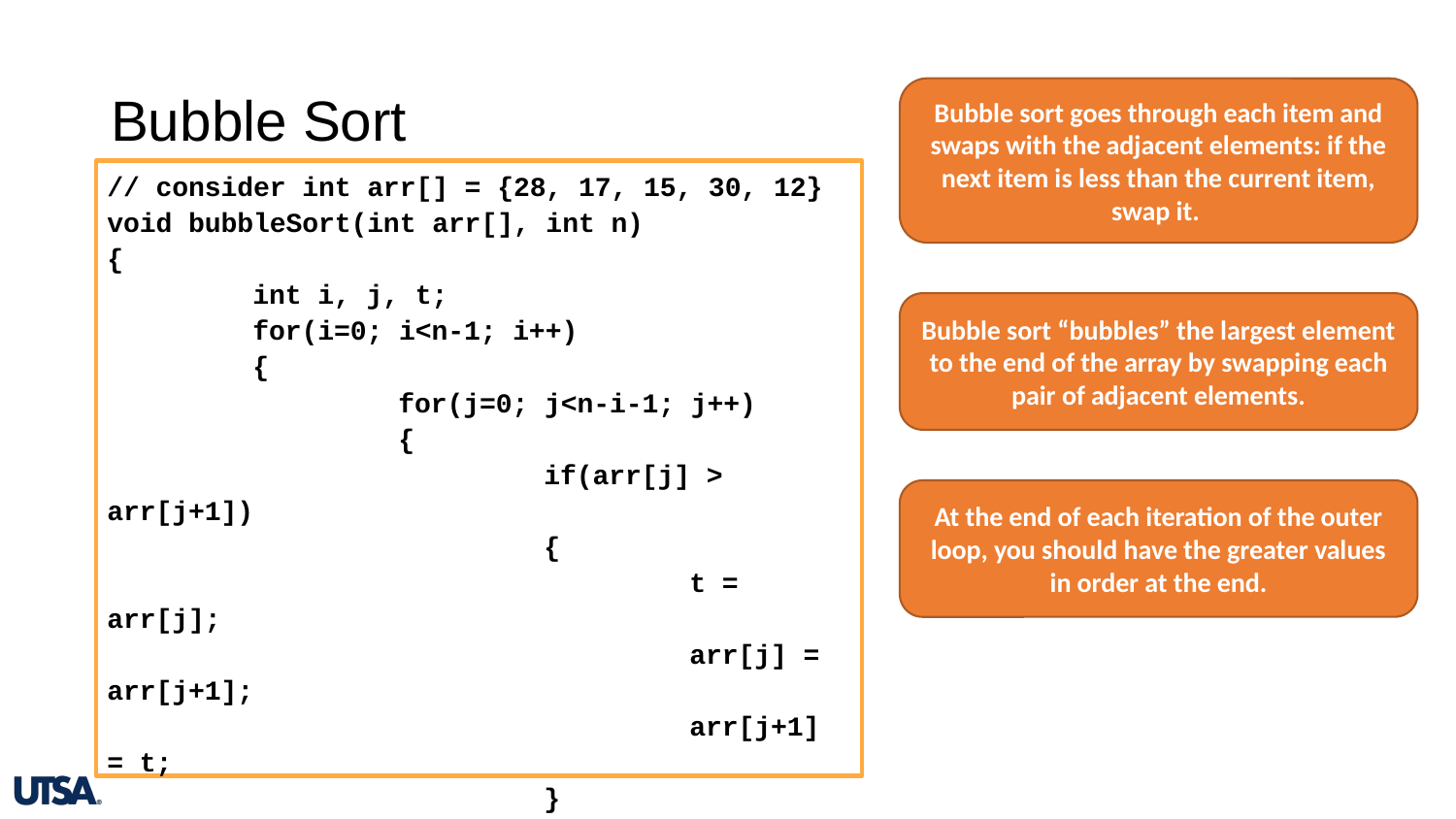

# Bubble Sort
Bubble sort goes through each item and swaps with the adjacent elements: if the next item is less than the current item, swap it.
// consider int arr[] = {28, 17, 15, 30, 12}
void bubbleSort(int arr[], int n)
{
	int i, j, t;
	for(i=0; i<n-1; i++)
	{
		for(j=0; j<n-i-1; j++)
		{
			if(arr[j] > arr[j+1])
			{
				t = arr[j];
				arr[j] = arr[j+1];
				arr[j+1] = t;
			}
		}
	}
}
Bubble sort “bubbles” the largest element to the end of the array by swapping each pair of adjacent elements.
At the end of each iteration of the outer loop, you should have the greater values in order at the end.